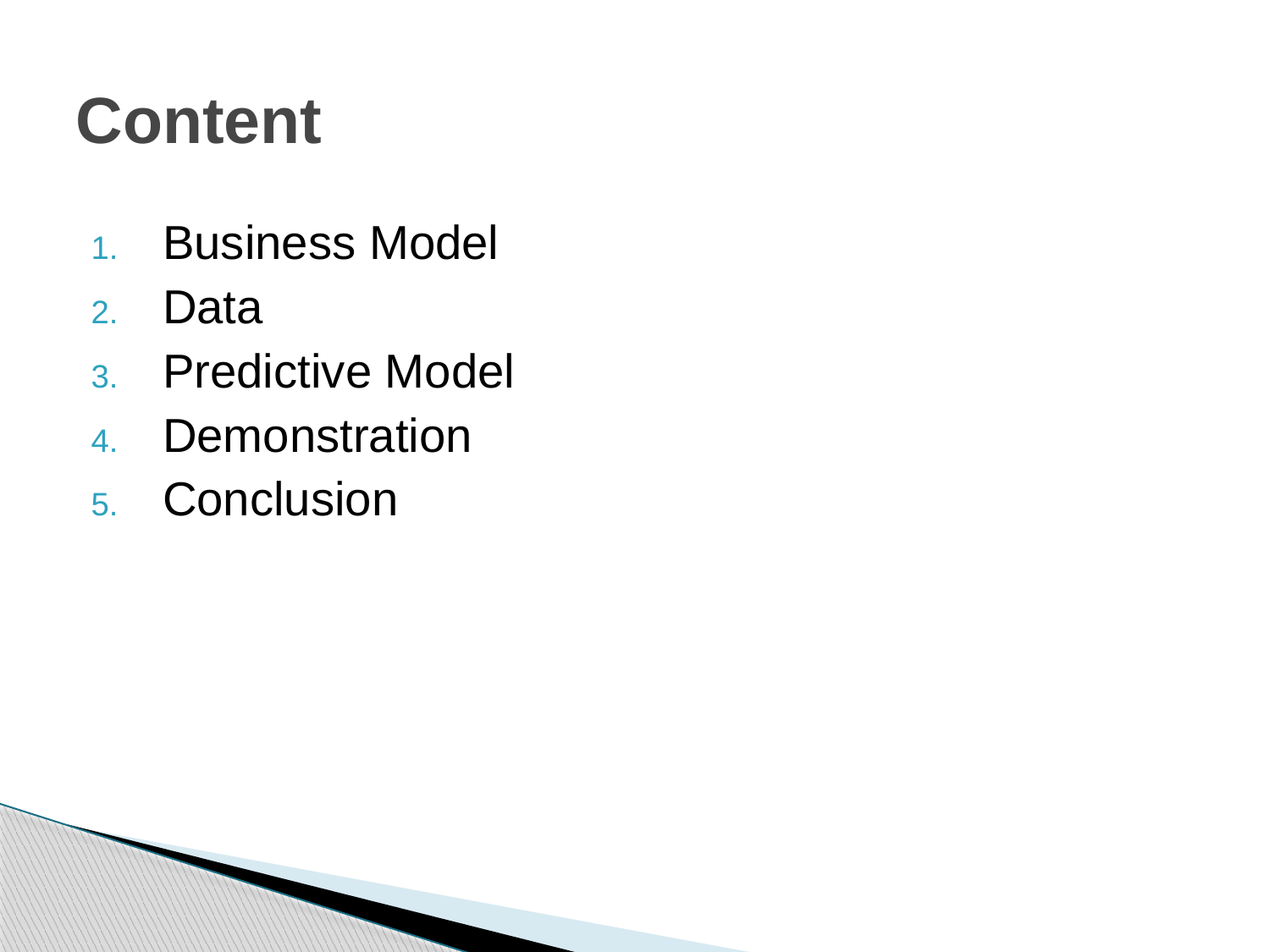

# Content
Business Model
Data
Predictive Model
Demonstration
Conclusion